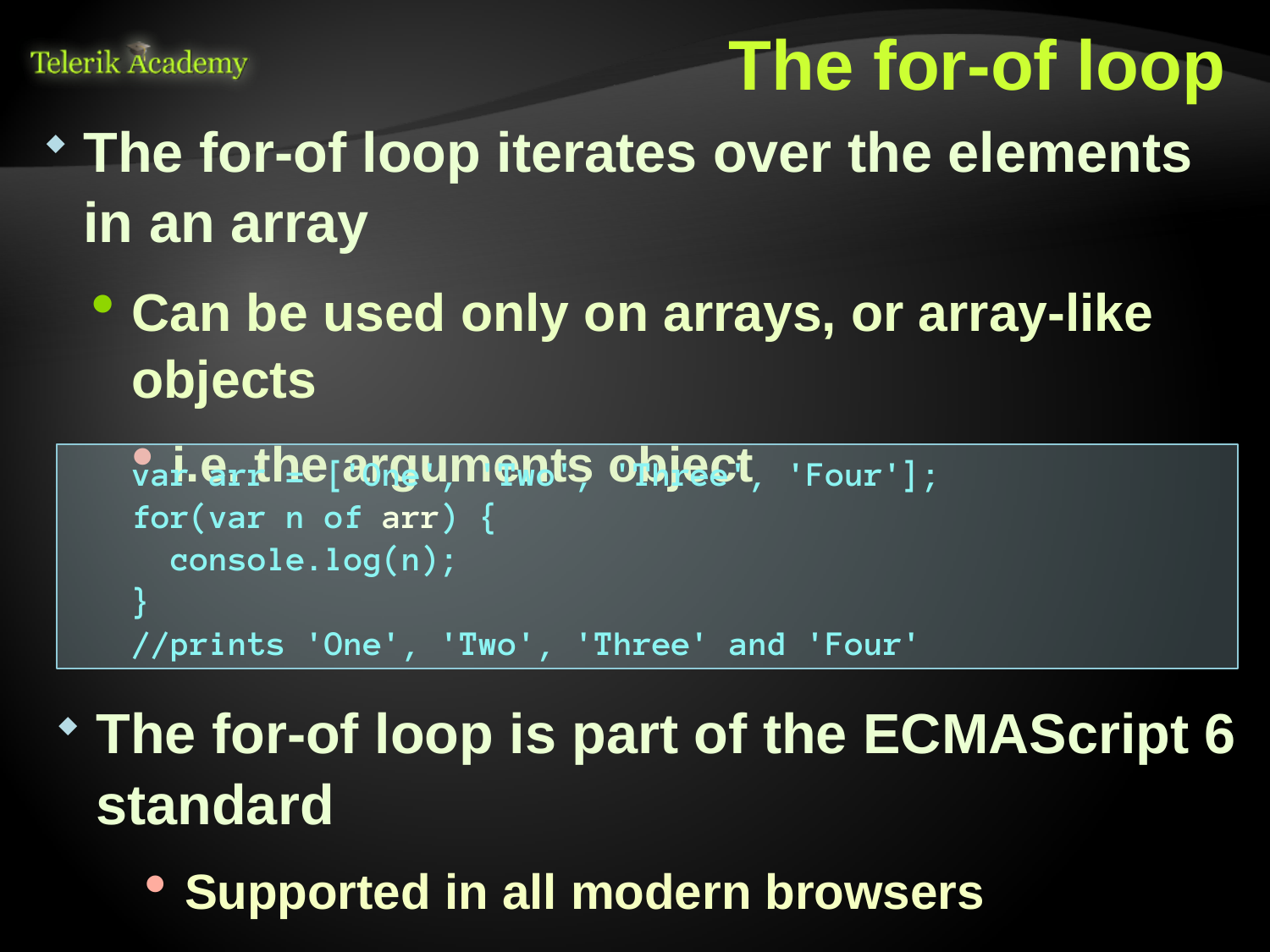

# The for-of loop
The for-of loop iterates over the elements in an array
Can be used only on arrays, or array-like objects
i.e. the arguments object
var arr = ['One', 'Two', 'Three', 'Four'];
for(var n of arr) {
  console.log(n);
}
//prints 'One', 'Two', 'Three' and 'Four'
The for-of loop is part of the ECMAScript 6 standard
Supported in all modern browsers